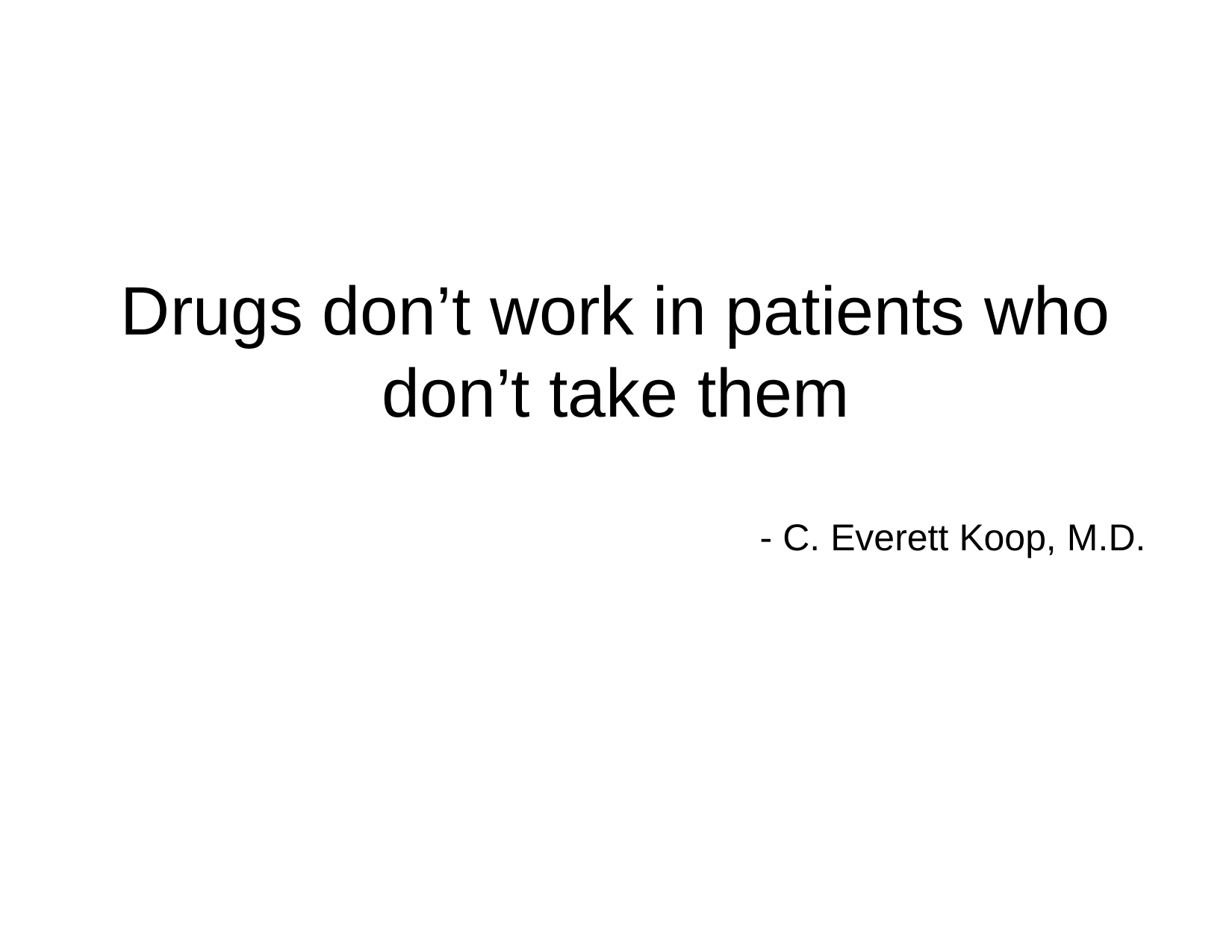

Drugs don’t work in patients who don’t take them

- C. Everett Koop, M.D.